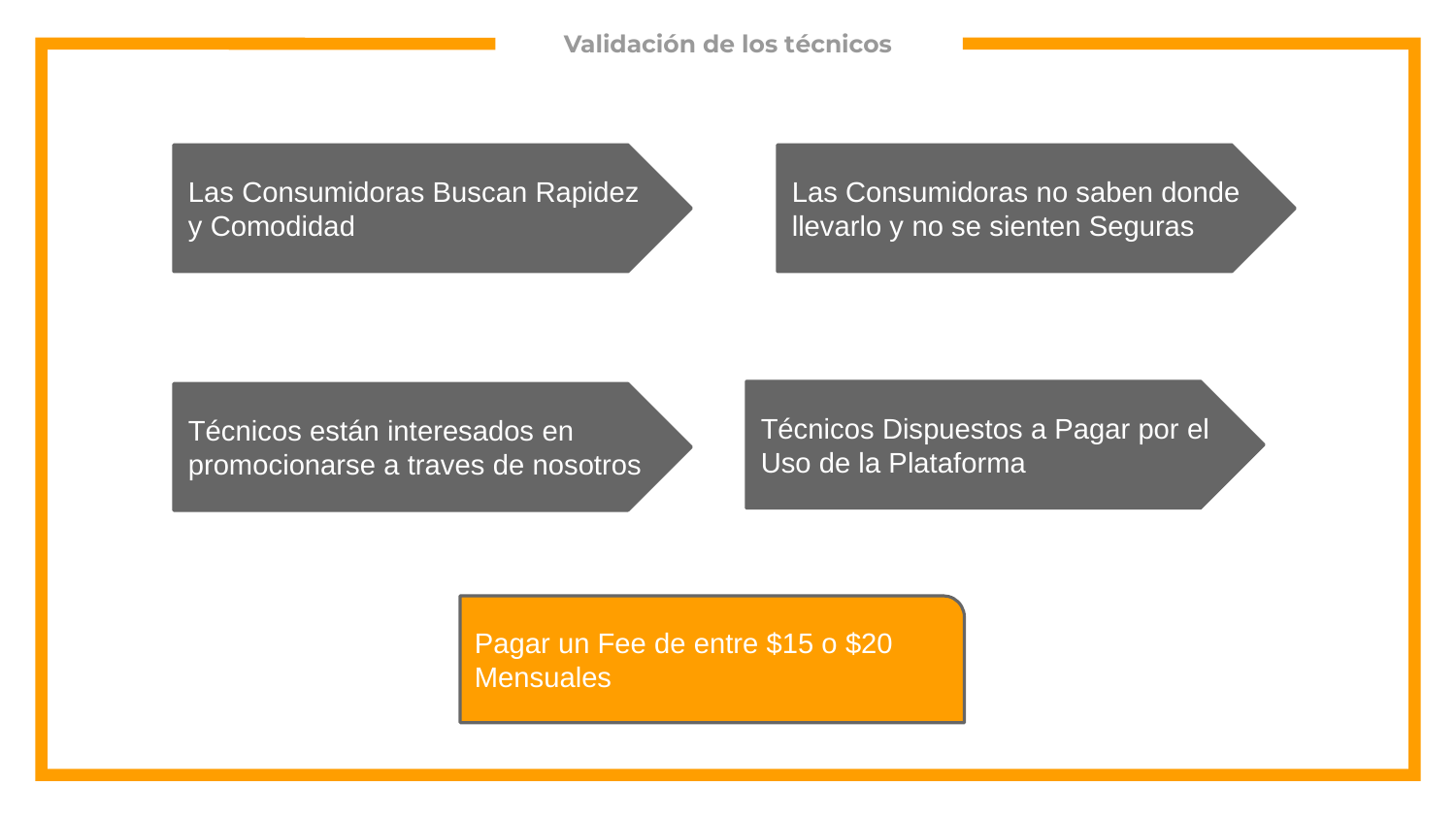

# Validación de los técnicos
Las Consumidoras Buscan Rapidez y Comodidad
Las Consumidoras no saben donde llevarlo y no se sienten Seguras

Técnicos Dispuestos a Pagar por el Uso de la Plataforma
Técnicos están interesados en promocionarse a traves de nosotros
Pagar un Fee de entre $15 o $20 Mensuales